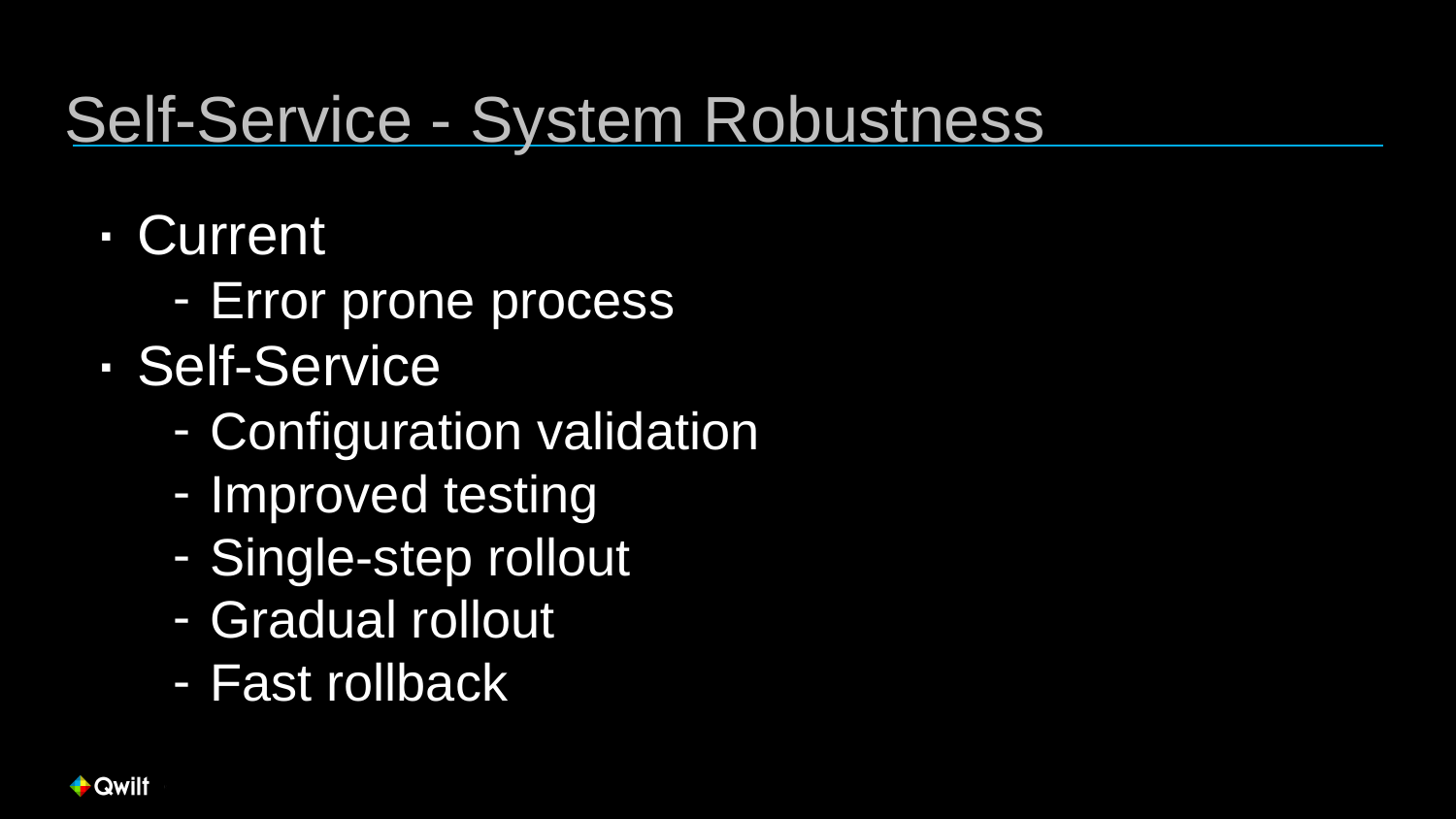

# Self-Service - System Robustness
Current
Error prone process
Self-Service
Configuration validation
Improved testing
Single-step rollout
Gradual rollout
Fast rollback